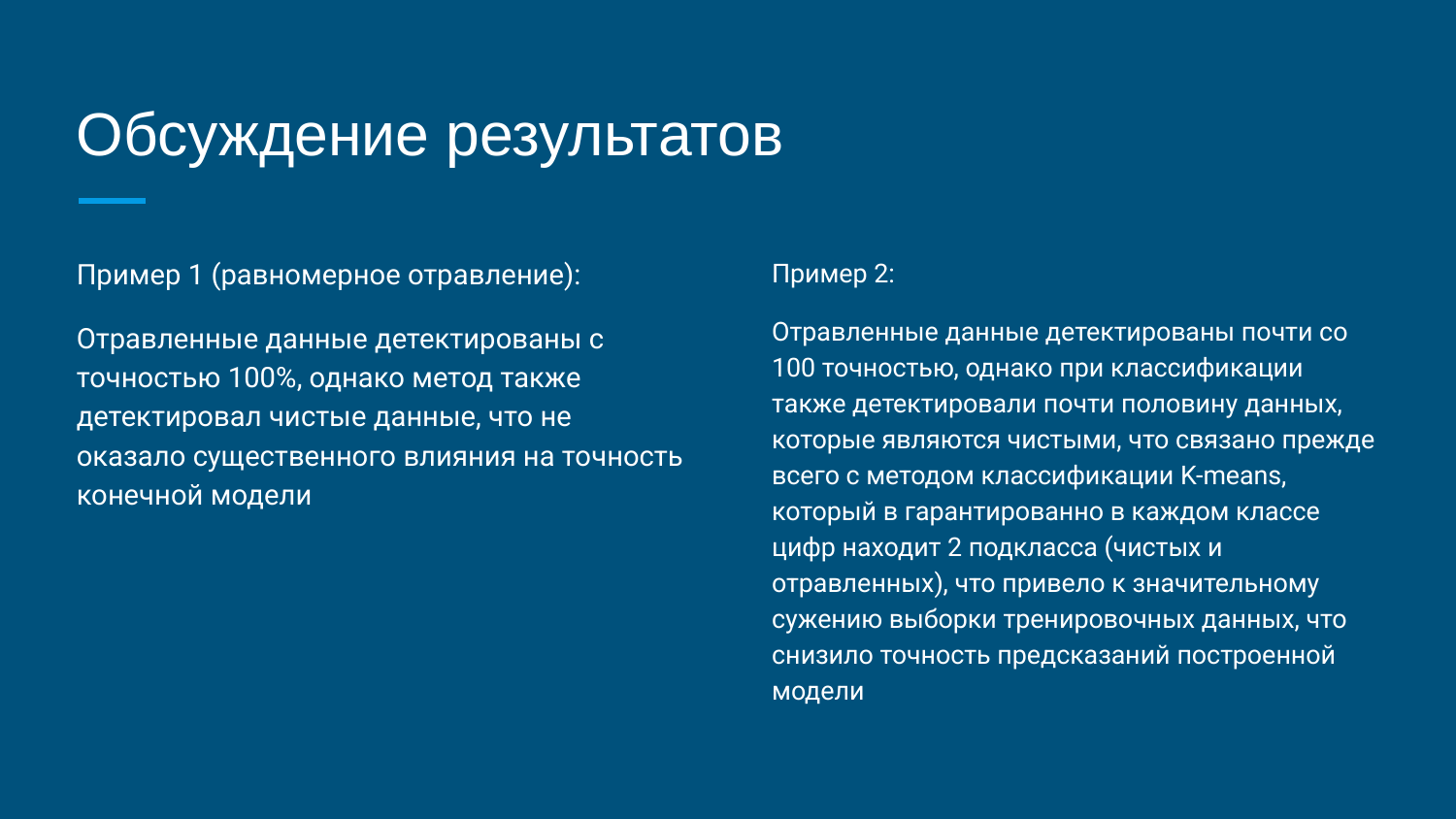

# Обсуждение результатов
Пример 1 (равномерное отравление):
Отравленные данные детектированы с точностью 100%, однако метод также детектировал чистые данные, что не оказало существенного влияния на точность конечной модели
Пример 2:
Отравленные данные детектированы почти со 100 точностью, однако при классификации также детектировали почти половину данных, которые являются чистыми, что связано прежде всего с методом классификации K-means, который в гарантированно в каждом классе цифр находит 2 подкласса (чистых и отравленных), что привело к значительному сужению выборки тренировочных данных, что снизило точность предсказаний построенной модели